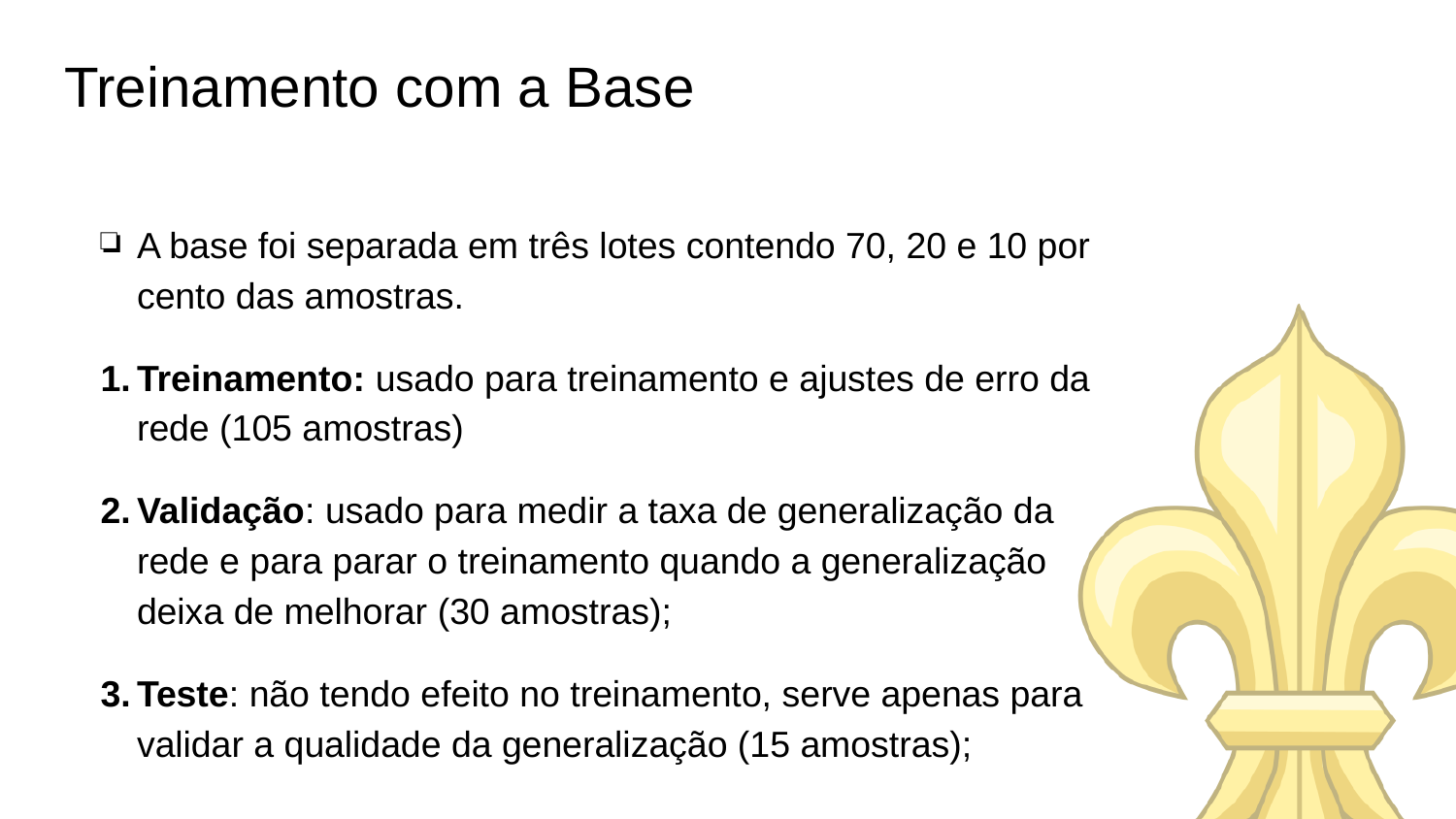

# Treinamento com a Base
A base foi separada em três lotes contendo 70, 20 e 10 por cento das amostras.
Treinamento: usado para treinamento e ajustes de erro da rede (105 amostras)
Validação: usado para medir a taxa de generalização da rede e para parar o treinamento quando a generalização deixa de melhorar (30 amostras);
Teste: não tendo efeito no treinamento, serve apenas para validar a qualidade da generalização (15 amostras);